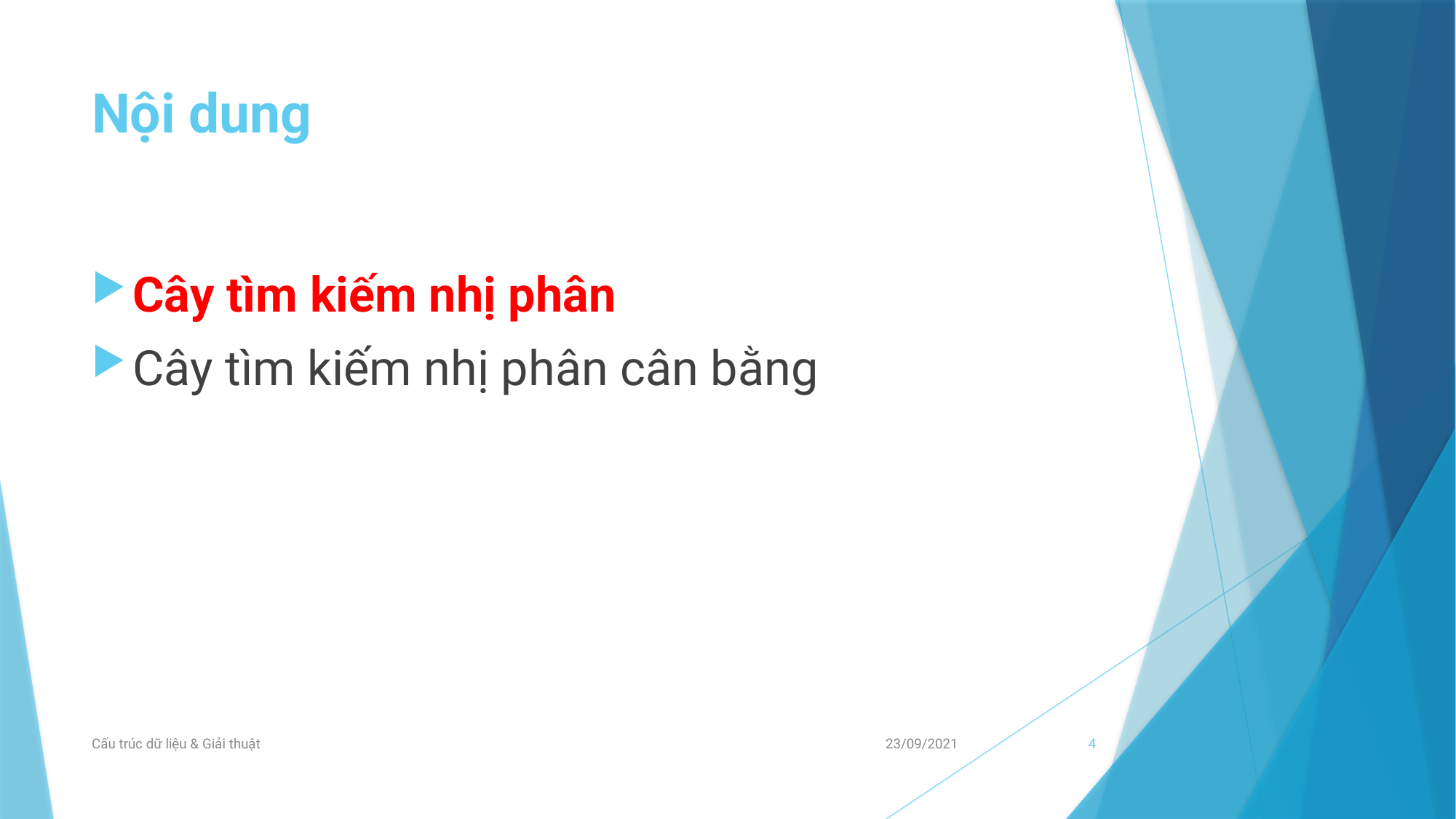

# Nội dung
Cây tìm kiếm nhị phân
Cây tìm kiếm nhị phân cân bằng
Cấu trúc dữ liệu & Giải thuật
23/09/2021
4